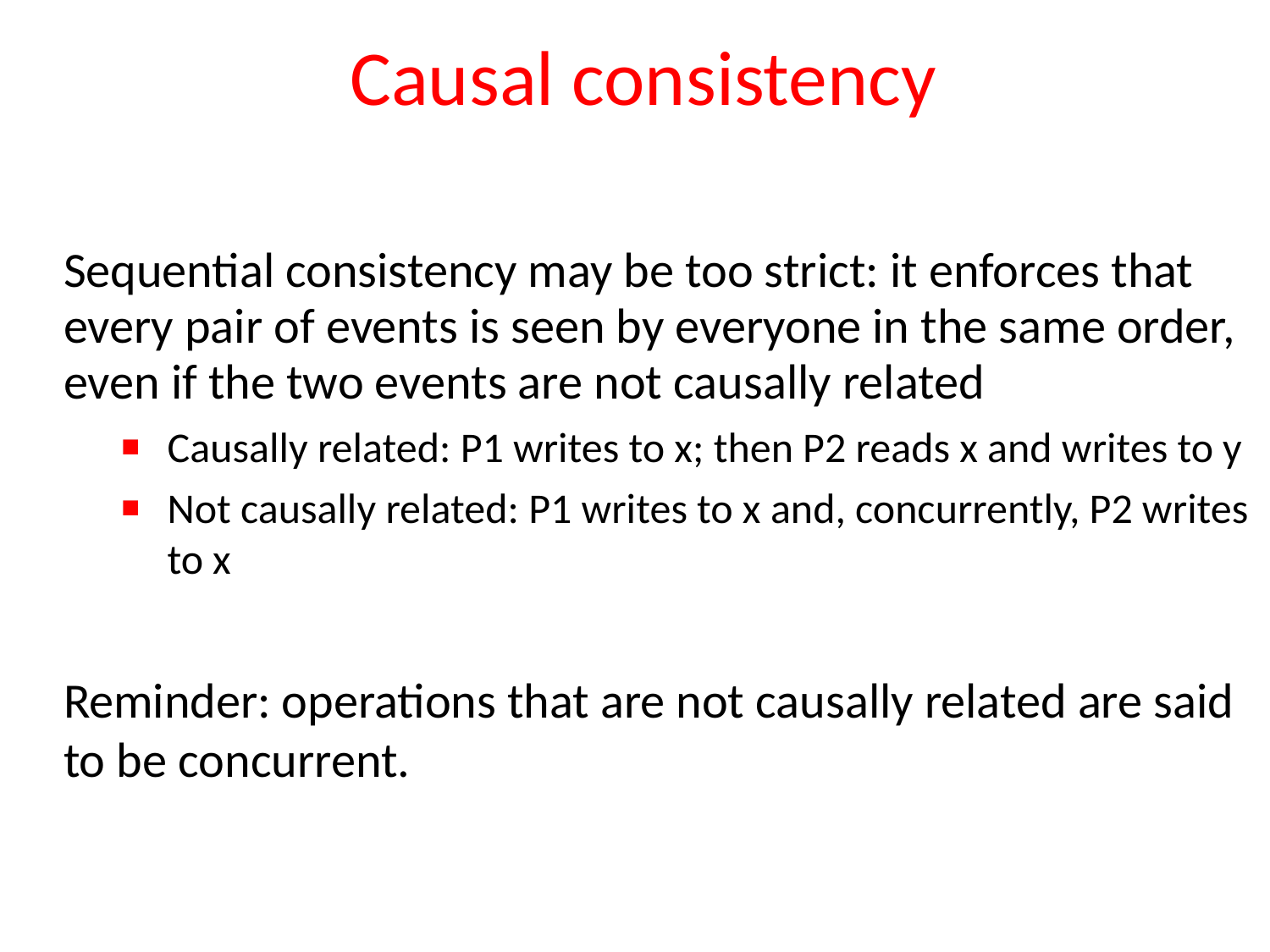

# Causal consistency
Sequential consistency may be too strict: it enforces that every pair of events is seen by everyone in the same order, even if the two events are not causally related
Causally related: P1 writes to x; then P2 reads x and writes to y
Not causally related: P1 writes to x and, concurrently, P2 writes to x

Reminder: operations that are not causally related are said to be concurrent.